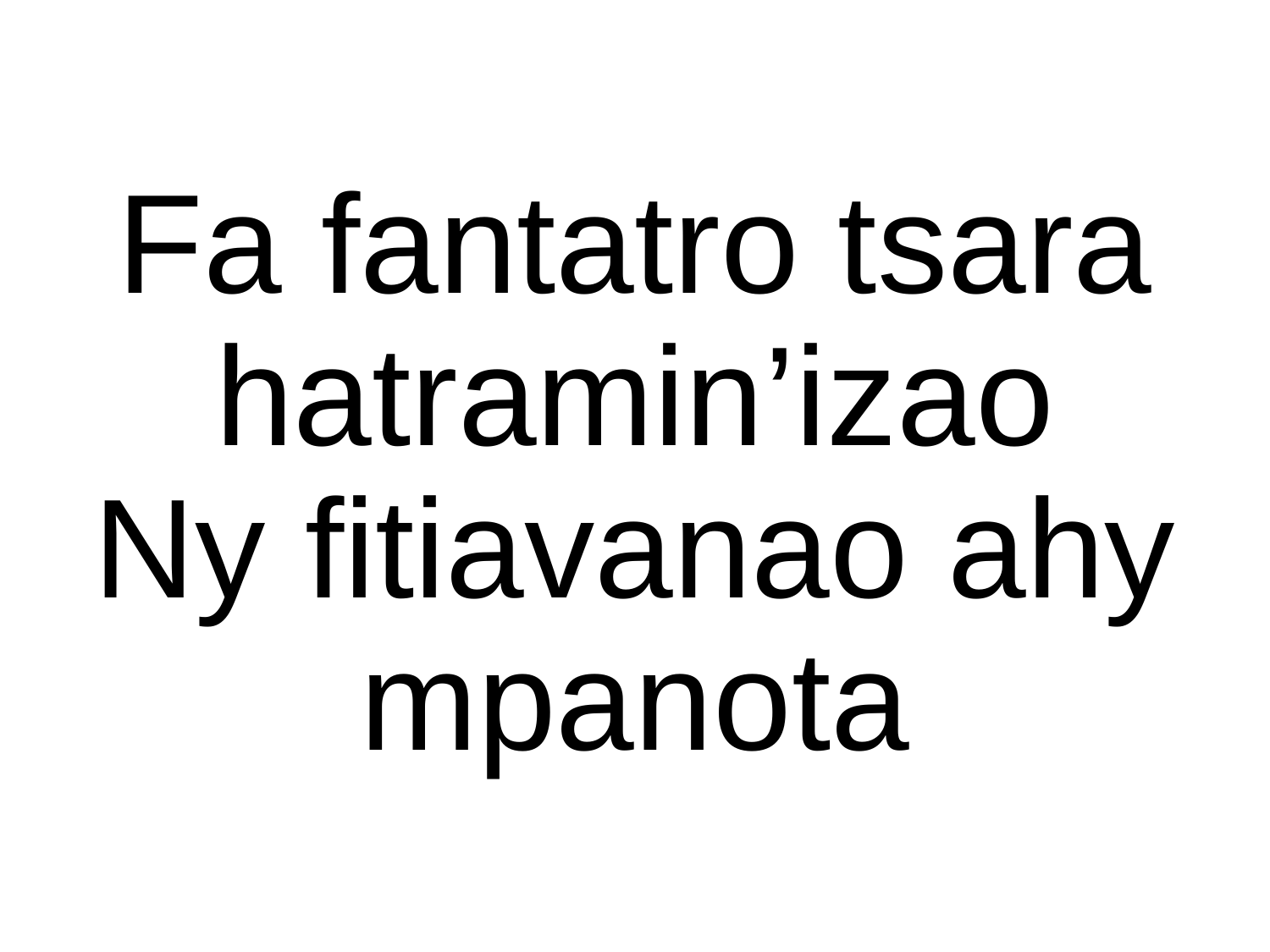

Fa fantatro tsara hatramin’izao
Ny fitiavanao ahy mpanota